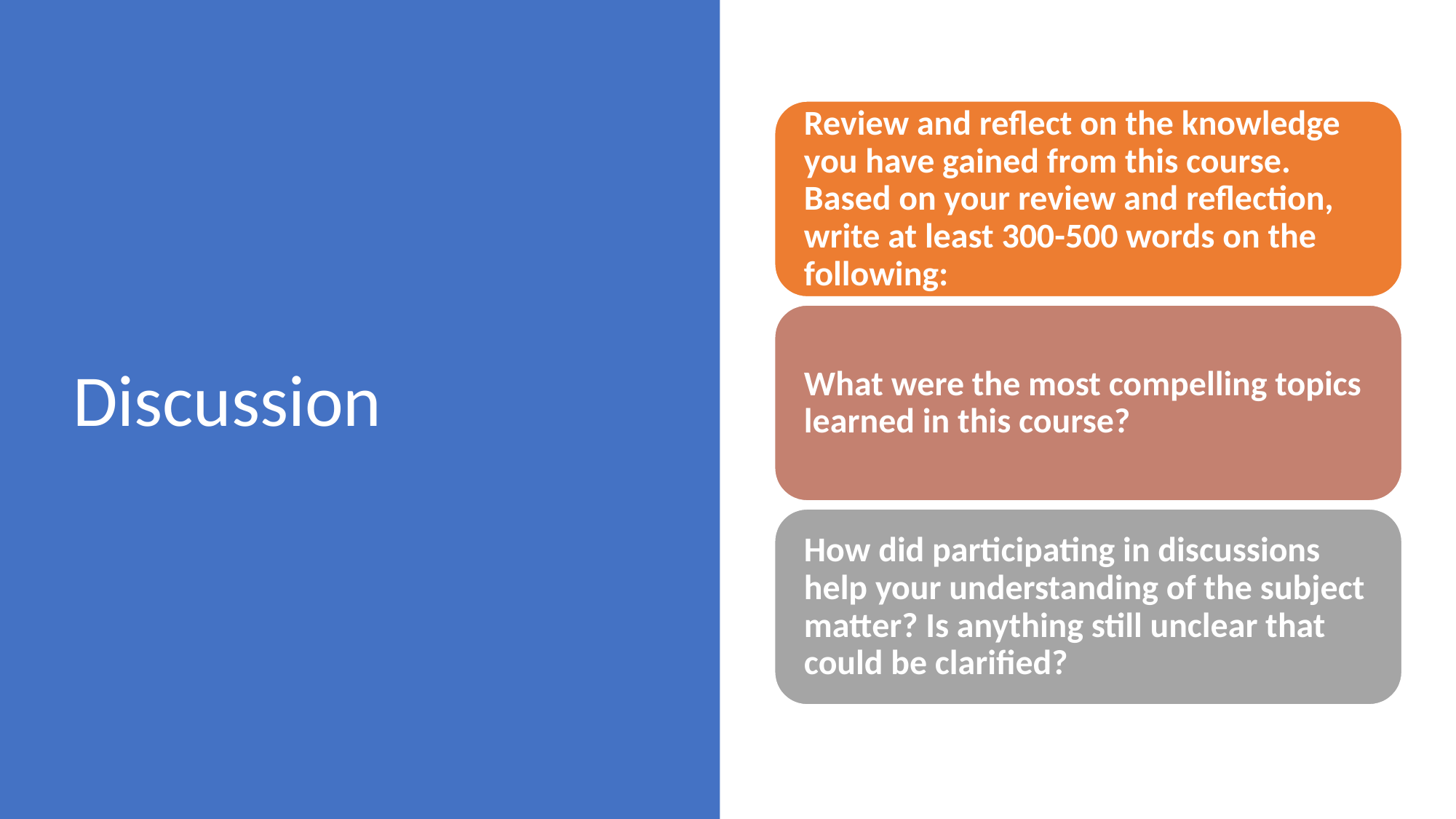

# Discussion
Review and reflect on the knowledge you have gained from this course. Based on your review and reflection, write at least 300-500 words on the following:
What were the most compelling topics learned in this course?
How did participating in discussions help your understanding of the subject matter? Is anything still unclear that could be clarified?